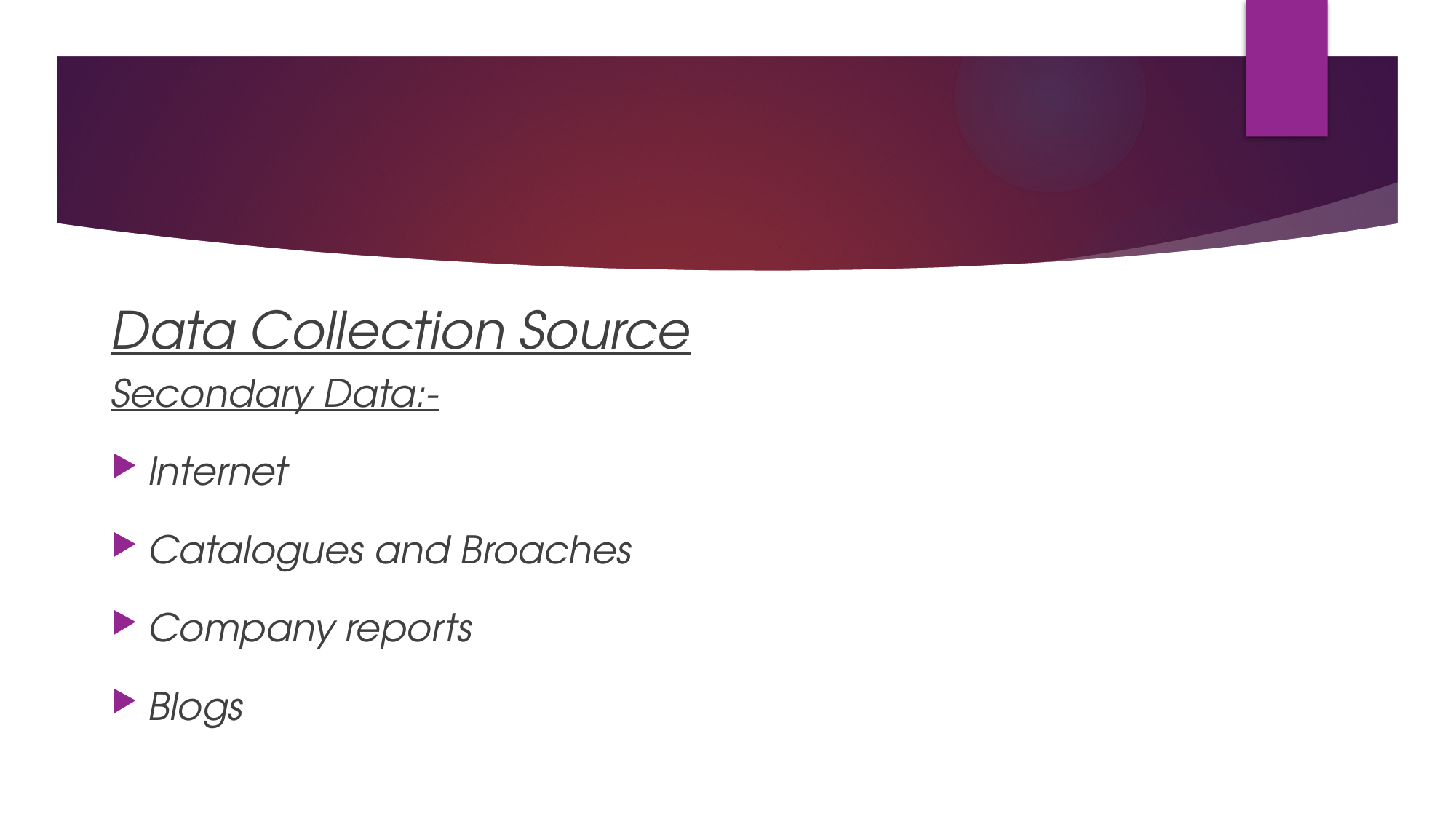

Data Collection Source
Secondary Data:-
Internet
Catalogues and Broaches
Company reports
Blogs